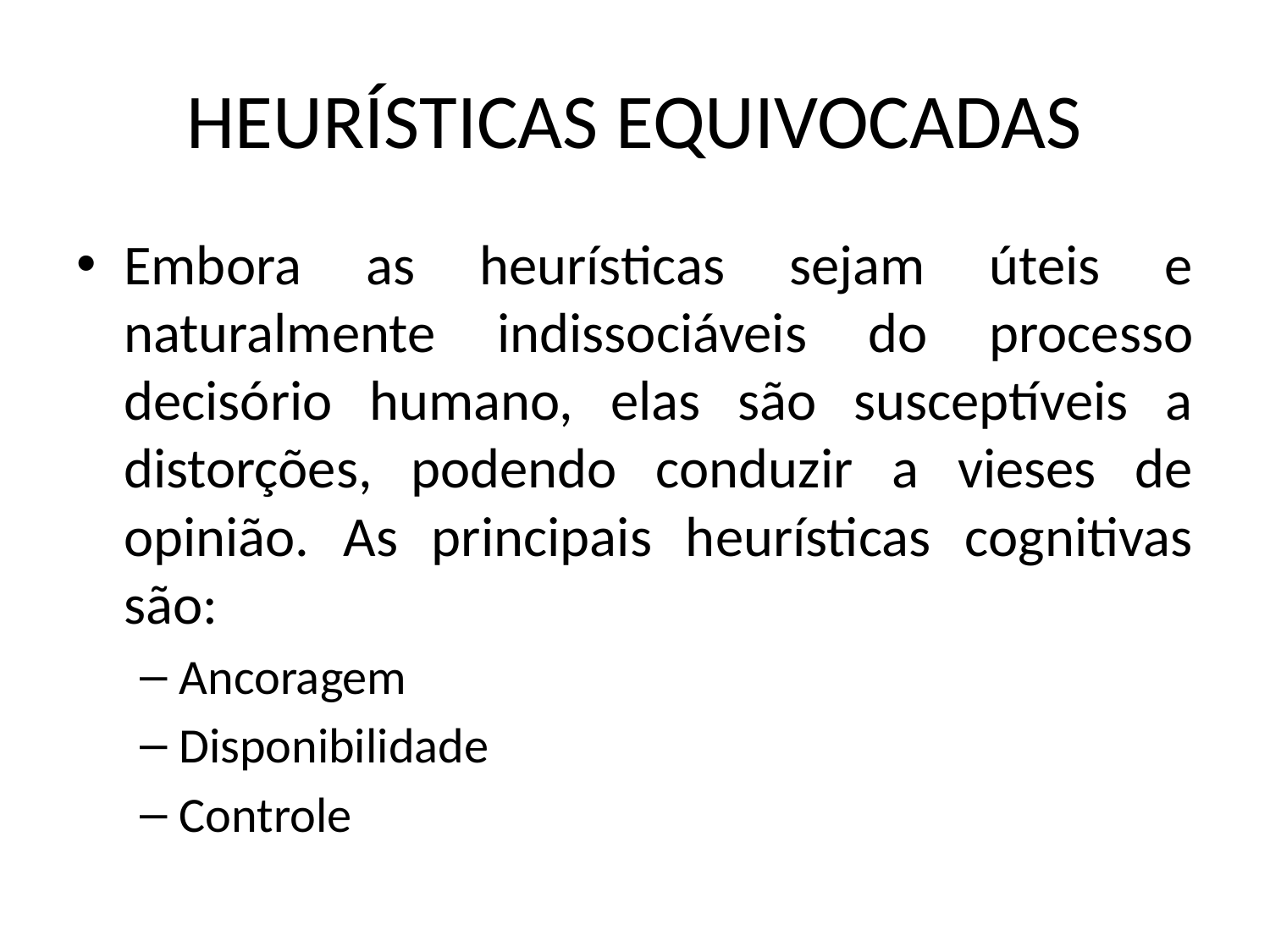

# HEURÍSTICAS EQUIVOCADAS
Embora as heurísticas sejam úteis e naturalmente indissociáveis do processo decisório humano, elas são susceptíveis a distorções, podendo conduzir a vieses de opinião. As principais heurísticas cognitivas são:
Ancoragem
Disponibilidade
Controle